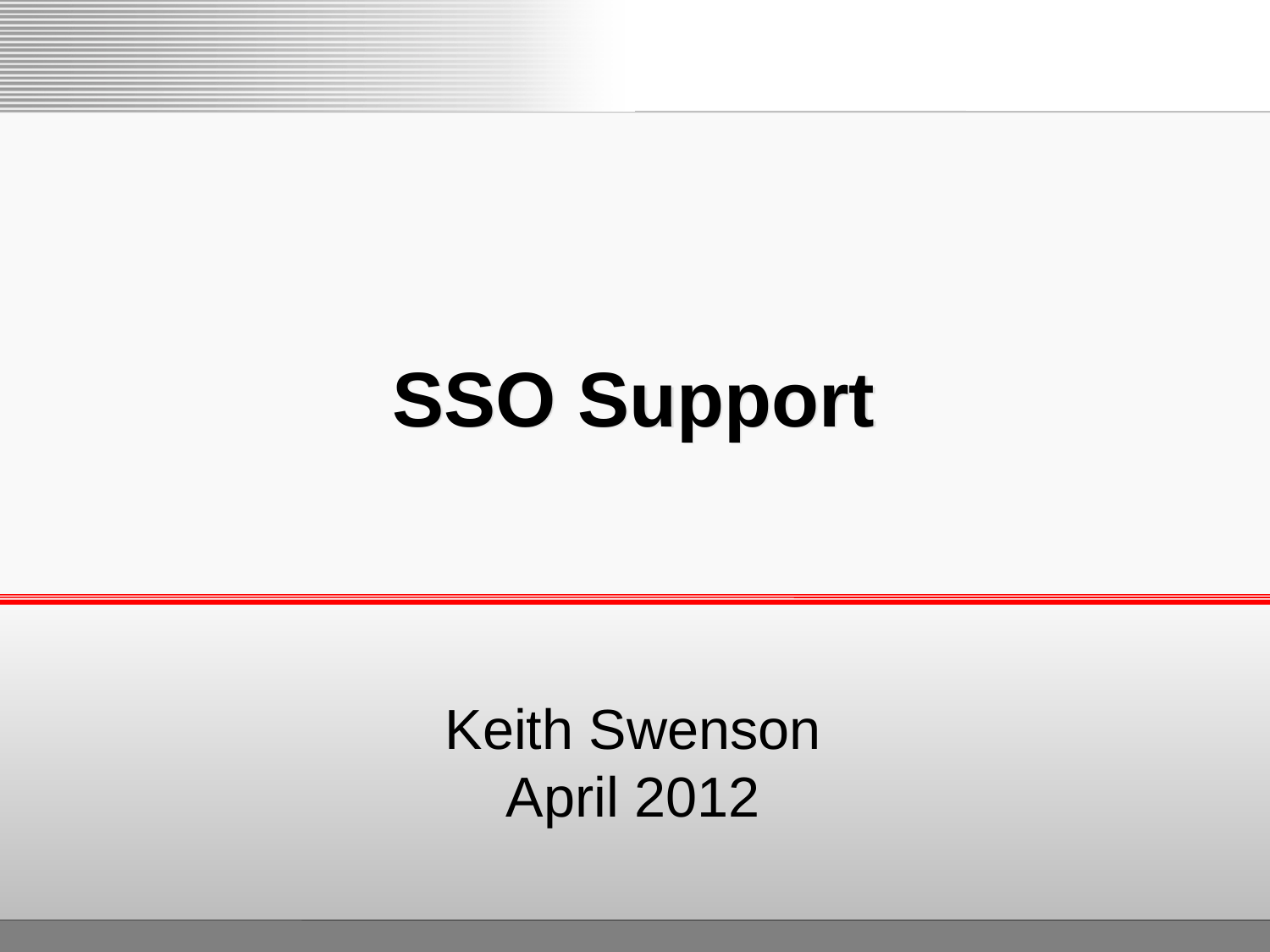

# SSO Support
Keith Swenson
April 2012